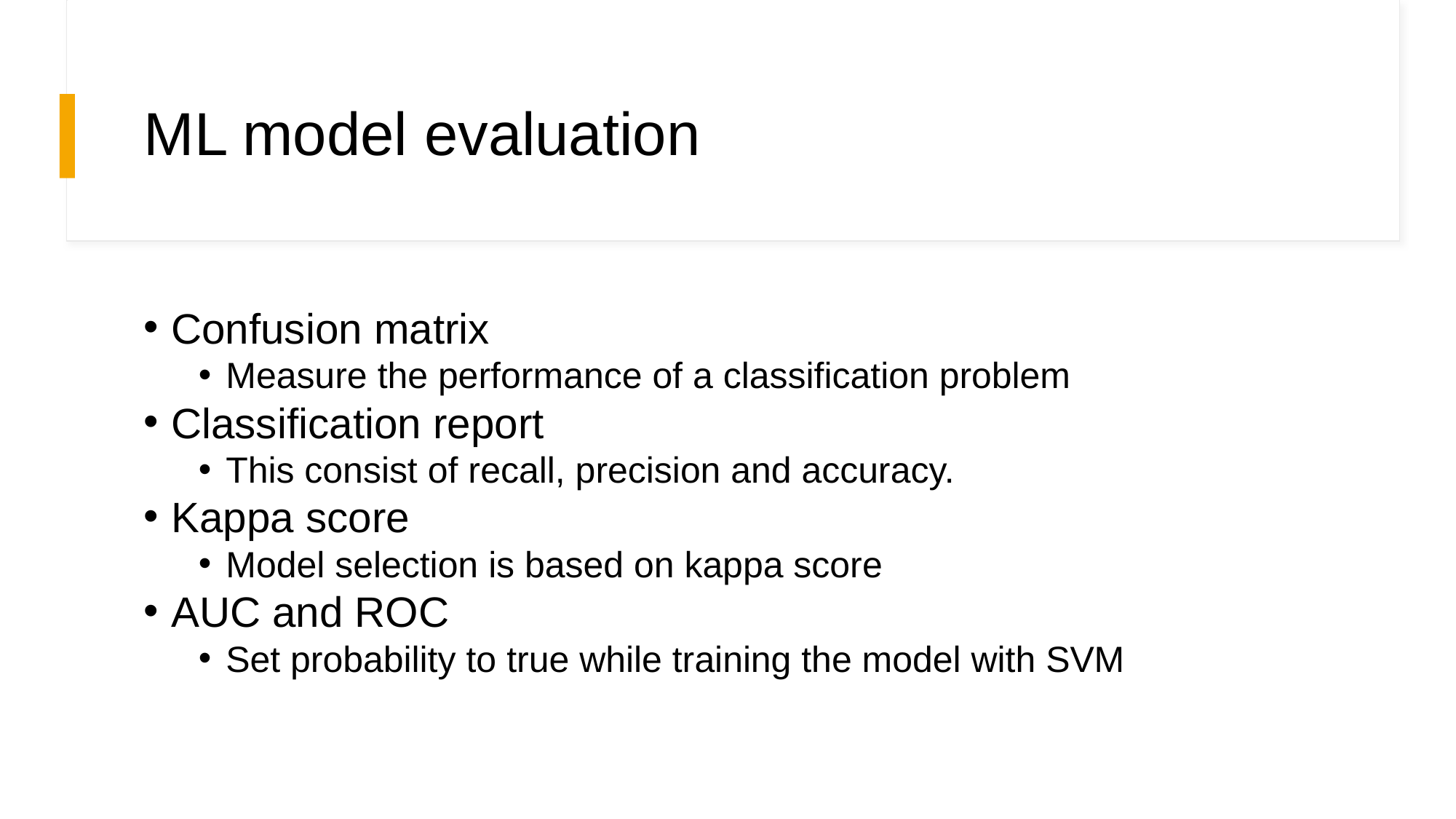

# ML model evaluation
Confusion matrix
Measure the performance of a classification problem
Classification report
This consist of recall, precision and accuracy.
Kappa score
Model selection is based on kappa score
AUC and ROC
Set probability to true while training the model with SVM